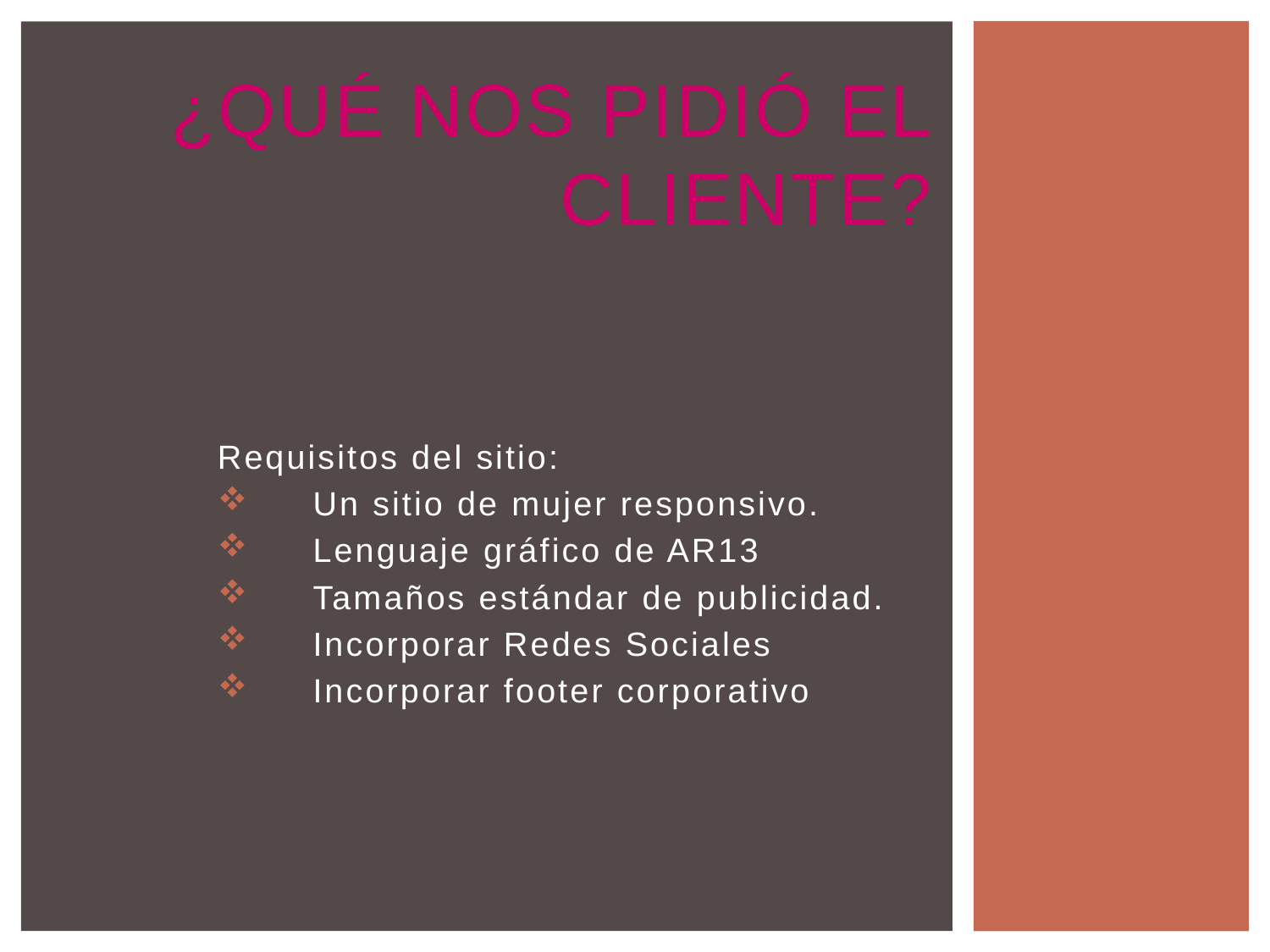

# ¿Qué nos pidió el Cliente?
Requisitos del sitio:
    Un sitio de mujer responsivo.
    Lenguaje gráfico de AR13
    Tamaños estándar de publicidad.
    Incorporar Redes Sociales
    Incorporar footer corporativo